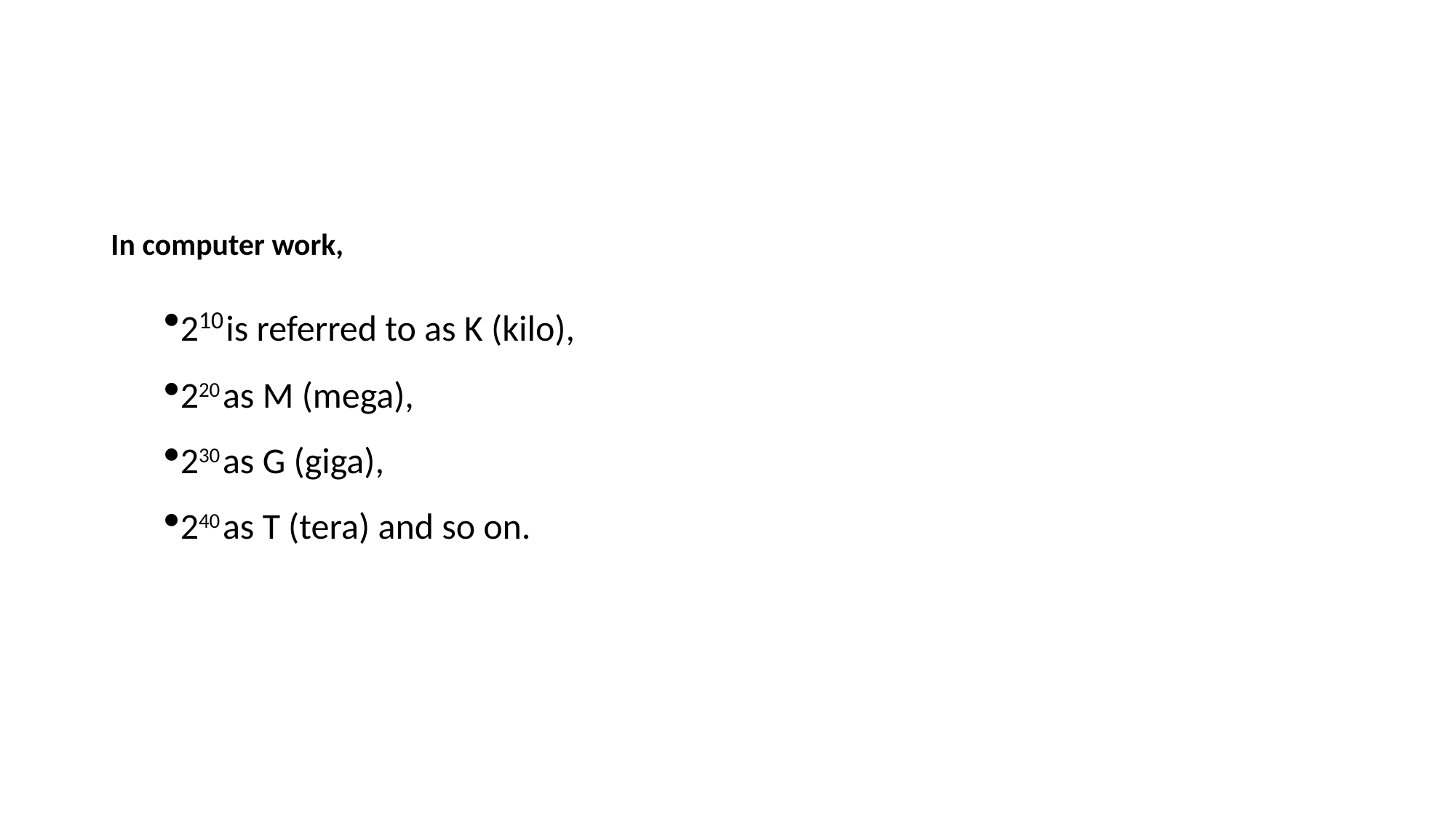

#
In computer work,
210 is referred to as K (kilo),
220 as M (mega),
230 as G (giga),
240 as T (tera) and so on.